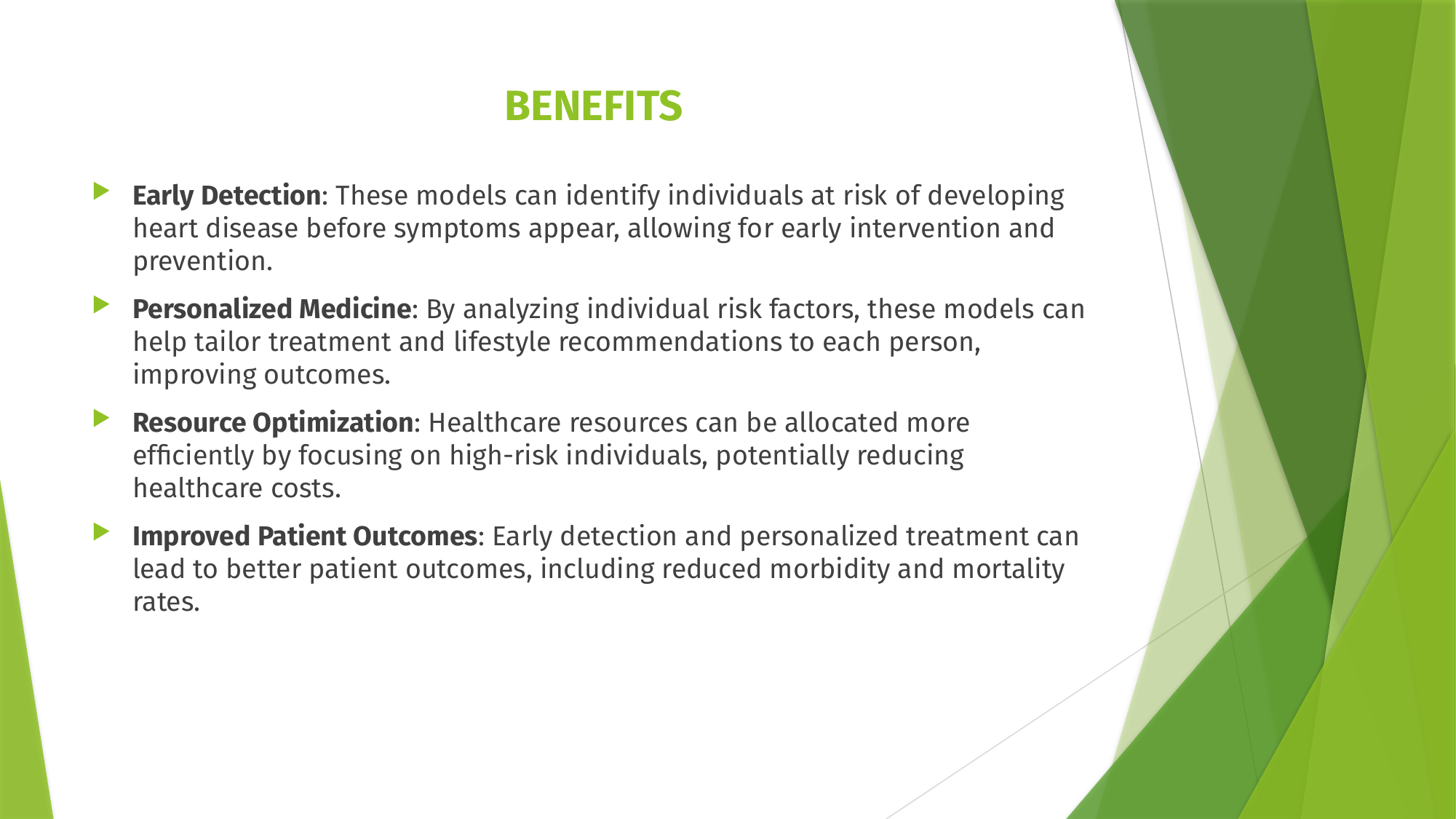

# BENEFITS
Early Detection: These models can identify individuals at risk of developing heart disease before symptoms appear, allowing for early intervention and prevention.
Personalized Medicine: By analyzing individual risk factors, these models can help tailor treatment and lifestyle recommendations to each person, improving outcomes.
Resource Optimization: Healthcare resources can be allocated more efficiently by focusing on high-risk individuals, potentially reducing healthcare costs.
Improved Patient Outcomes: Early detection and personalized treatment can lead to better patient outcomes, including reduced morbidity and mortality rates.